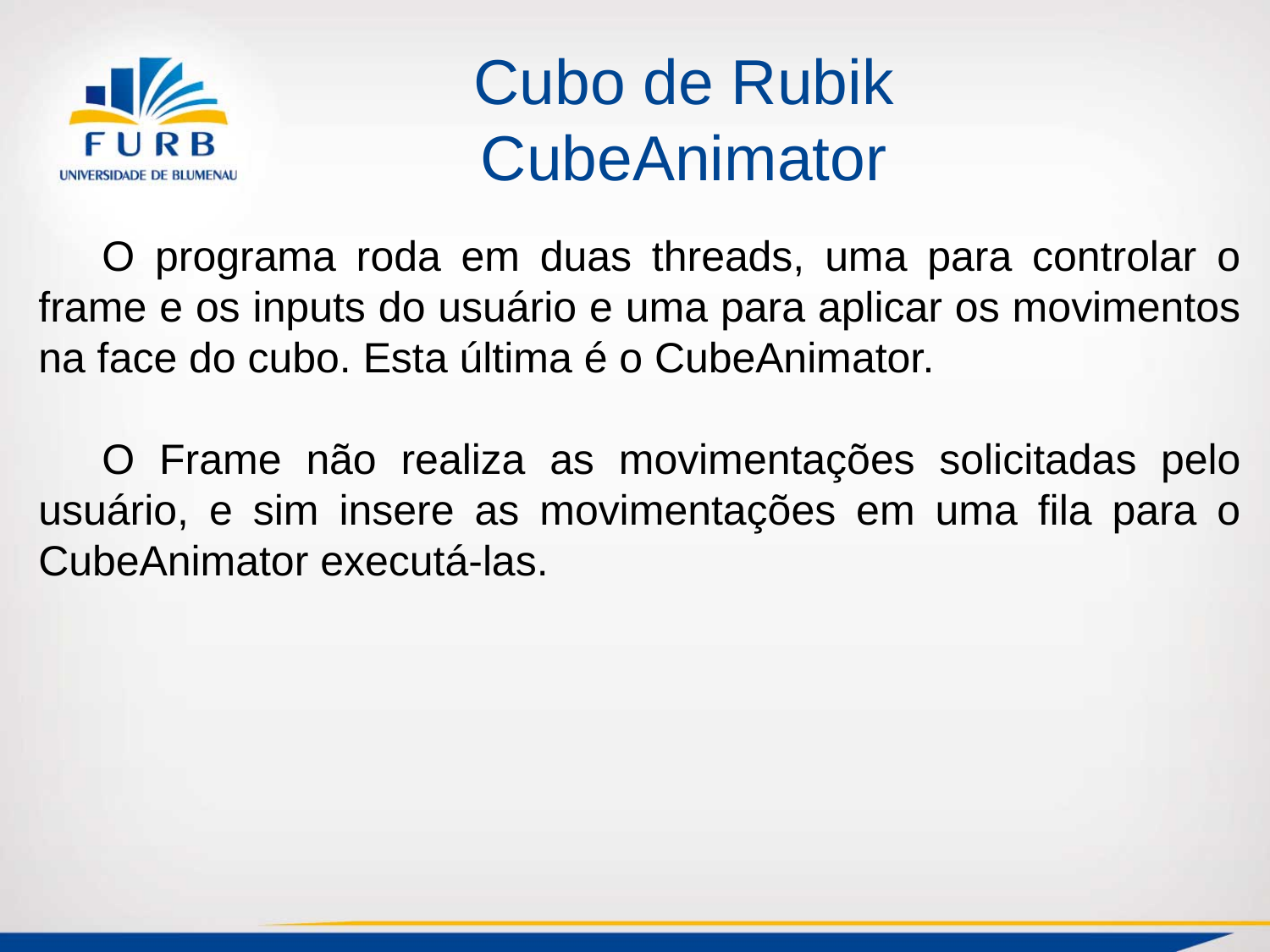

# Cubo de Rubik
CubeAnimator
O programa roda em duas threads, uma para controlar o frame e os inputs do usuário e uma para aplicar os movimentos na face do cubo. Esta última é o CubeAnimator.

O Frame não realiza as movimentações solicitadas pelo usuário, e sim insere as movimentações em uma fila para o CubeAnimator executá-las.